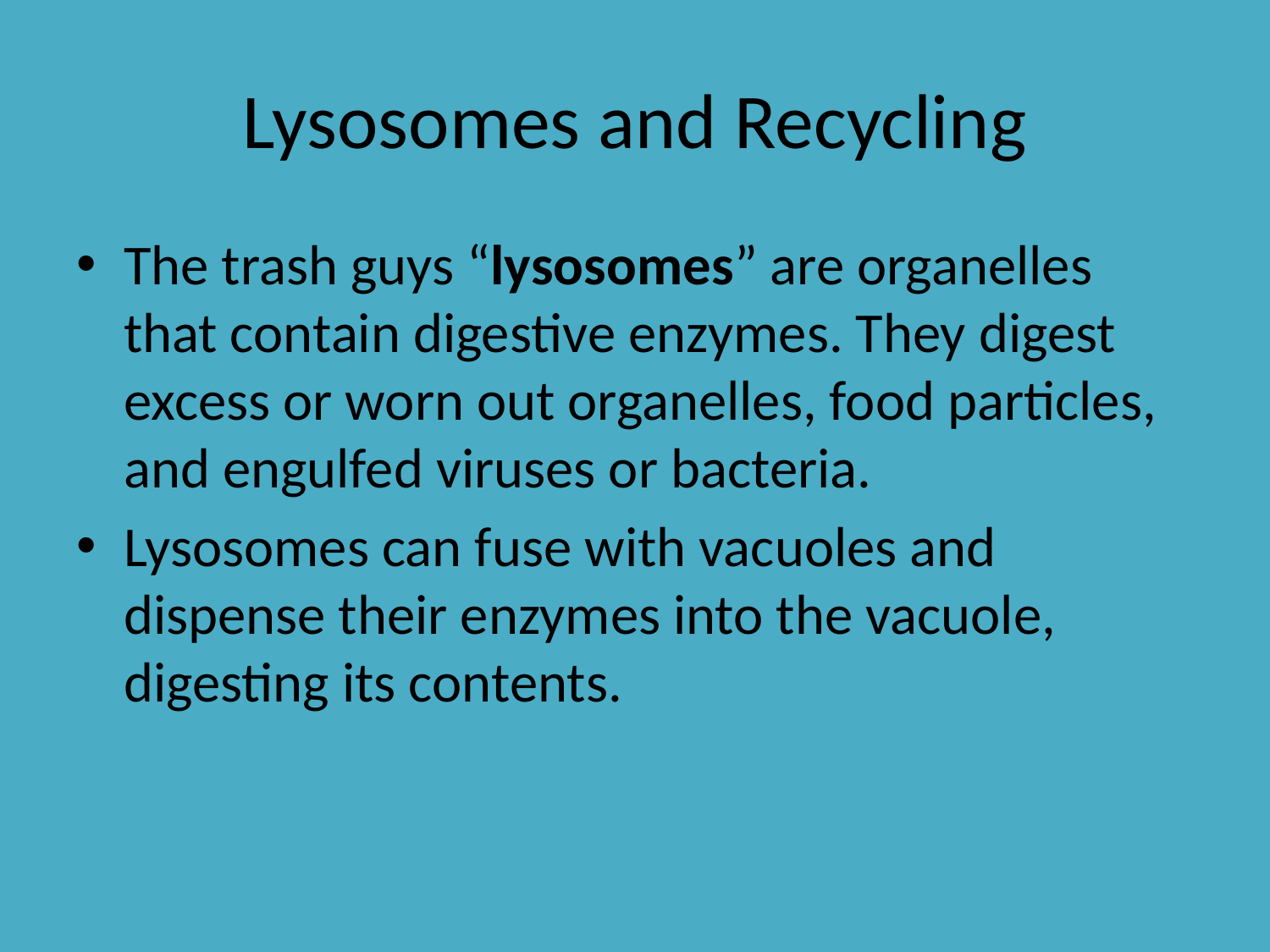

# Lysosomes and Recycling
The trash guys “lysosomes” are organelles that contain digestive enzymes. They digest excess or worn out organelles, food particles, and engulfed viruses or bacteria.
Lysosomes can fuse with vacuoles and dispense their enzymes into the vacuole, digesting its contents.